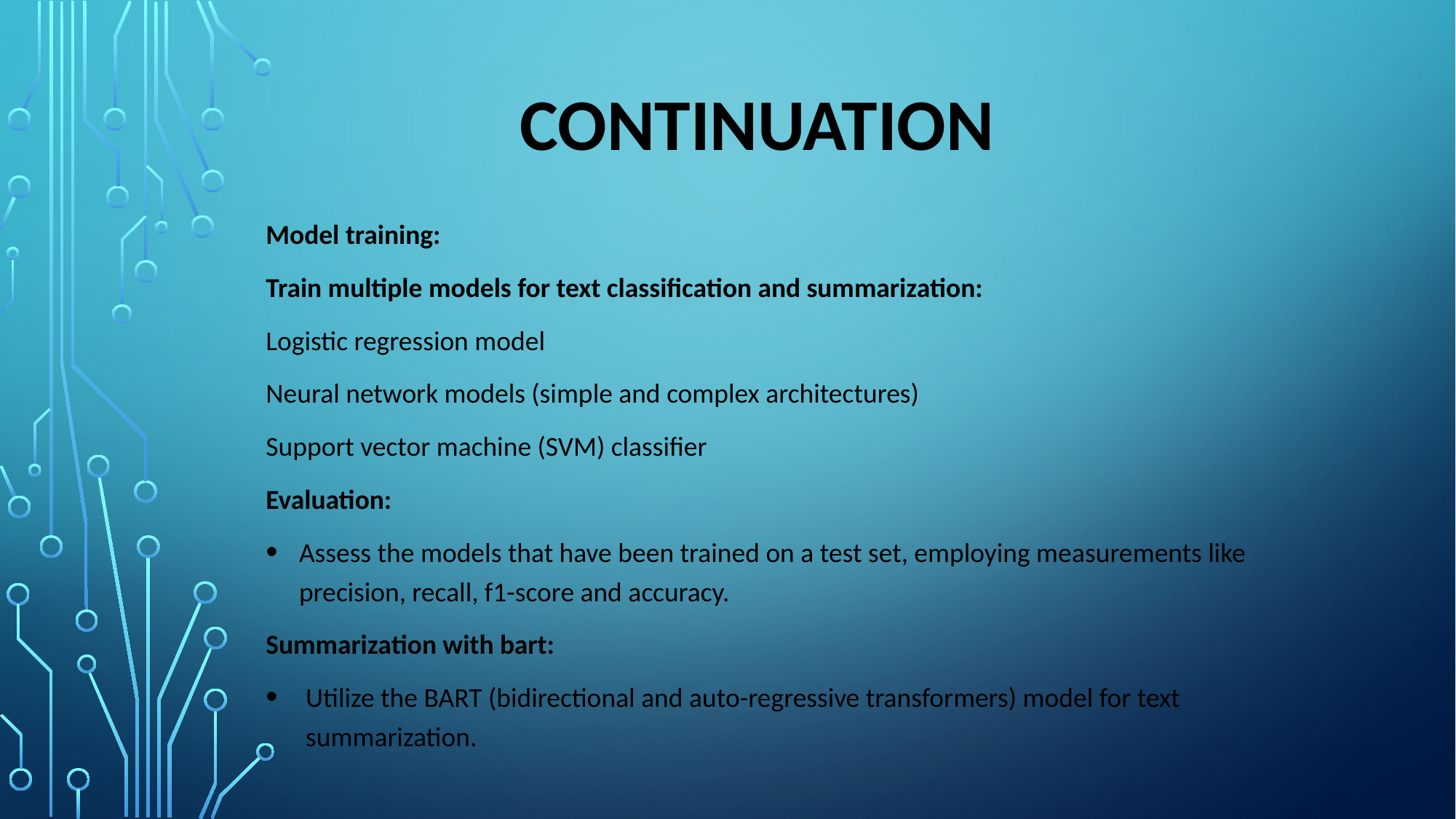

# Continuation
Model training:
Train multiple models for text classification and summarization:
Logistic regression model
Neural network models (simple and complex architectures)
Support vector machine (SVM) classifier
Evaluation:
Assess the models that have been trained on a test set, employing measurements like precision, recall, f1-score and accuracy.
Summarization with bart:
Utilize the BART (bidirectional and auto-regressive transformers) model for text summarization.